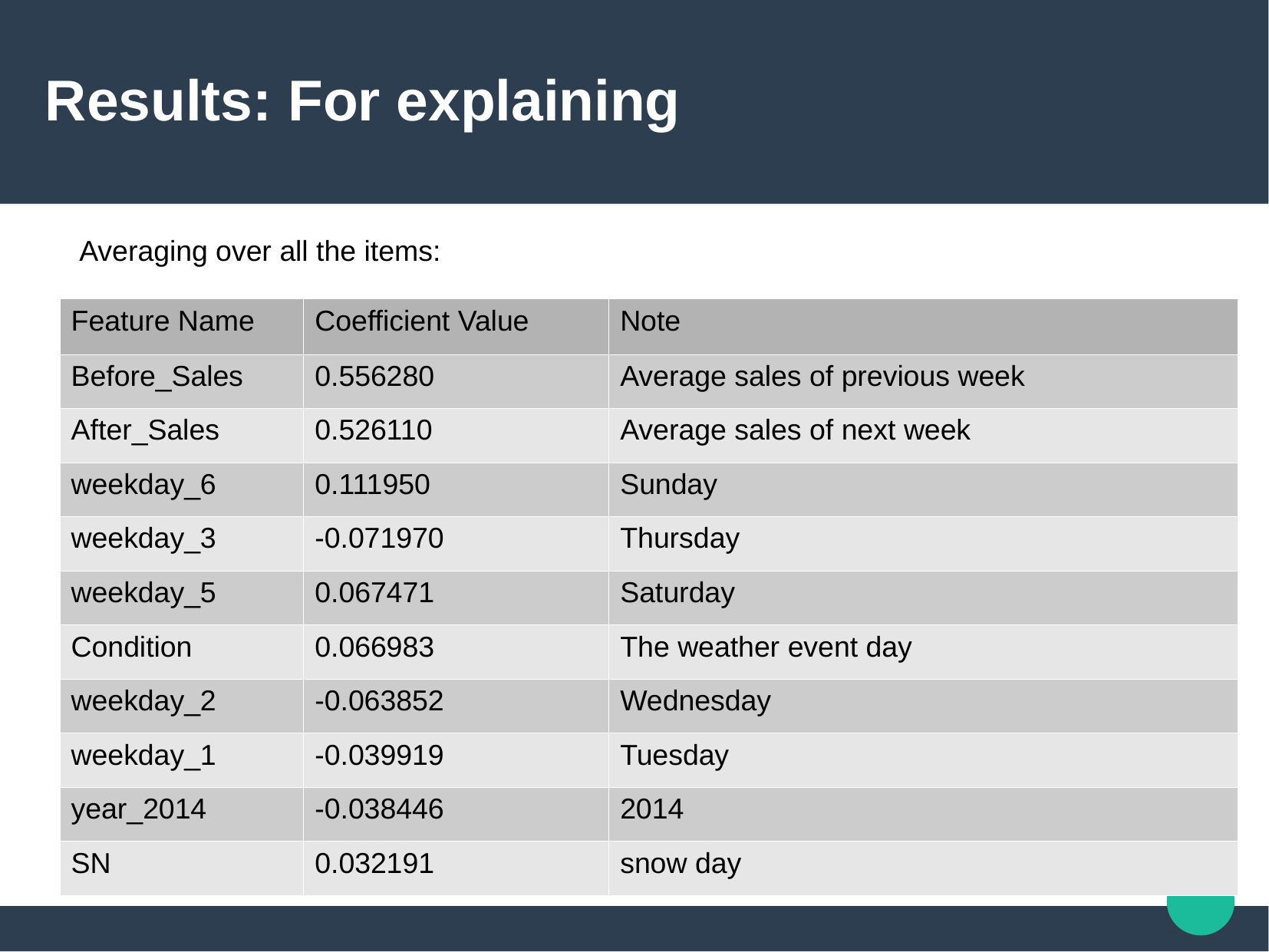

Results: For explaining
Averaging over all the items:
| Feature Name | Coefficient Value | Note |
| --- | --- | --- |
| Before\_Sales | 0.556280 | Average sales of previous week |
| After\_Sales | 0.526110 | Average sales of next week |
| weekday\_6 | 0.111950 | Sunday |
| weekday\_3 | -0.071970 | Thursday |
| weekday\_5 | 0.067471 | Saturday |
| Condition | 0.066983 | The weather event day |
| weekday\_2 | -0.063852 | Wednesday |
| weekday\_1 | -0.039919 | Tuesday |
| year\_2014 | -0.038446 | 2014 |
| SN | 0.032191 | snow day |